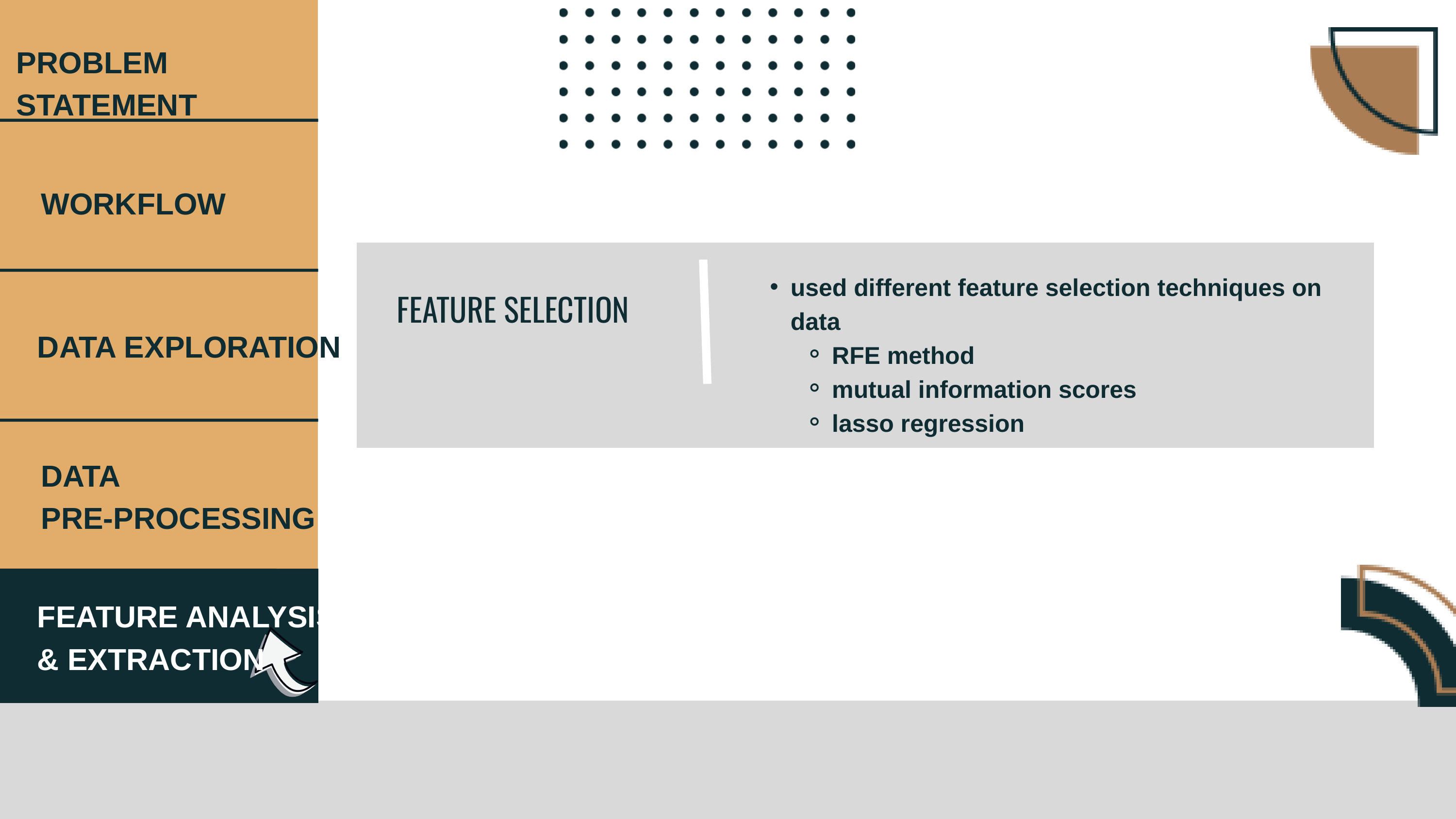

PROBLEM STATEMENT

WORKFLOW

used different feature selection techniques on data
RFE method
mutual information scores
lasso regression

FEATURE SELECTION
DATA EXPLORATION

DATA
PRE-PROCESSING

FEATURE ANALYSIS
& EXTRACTION